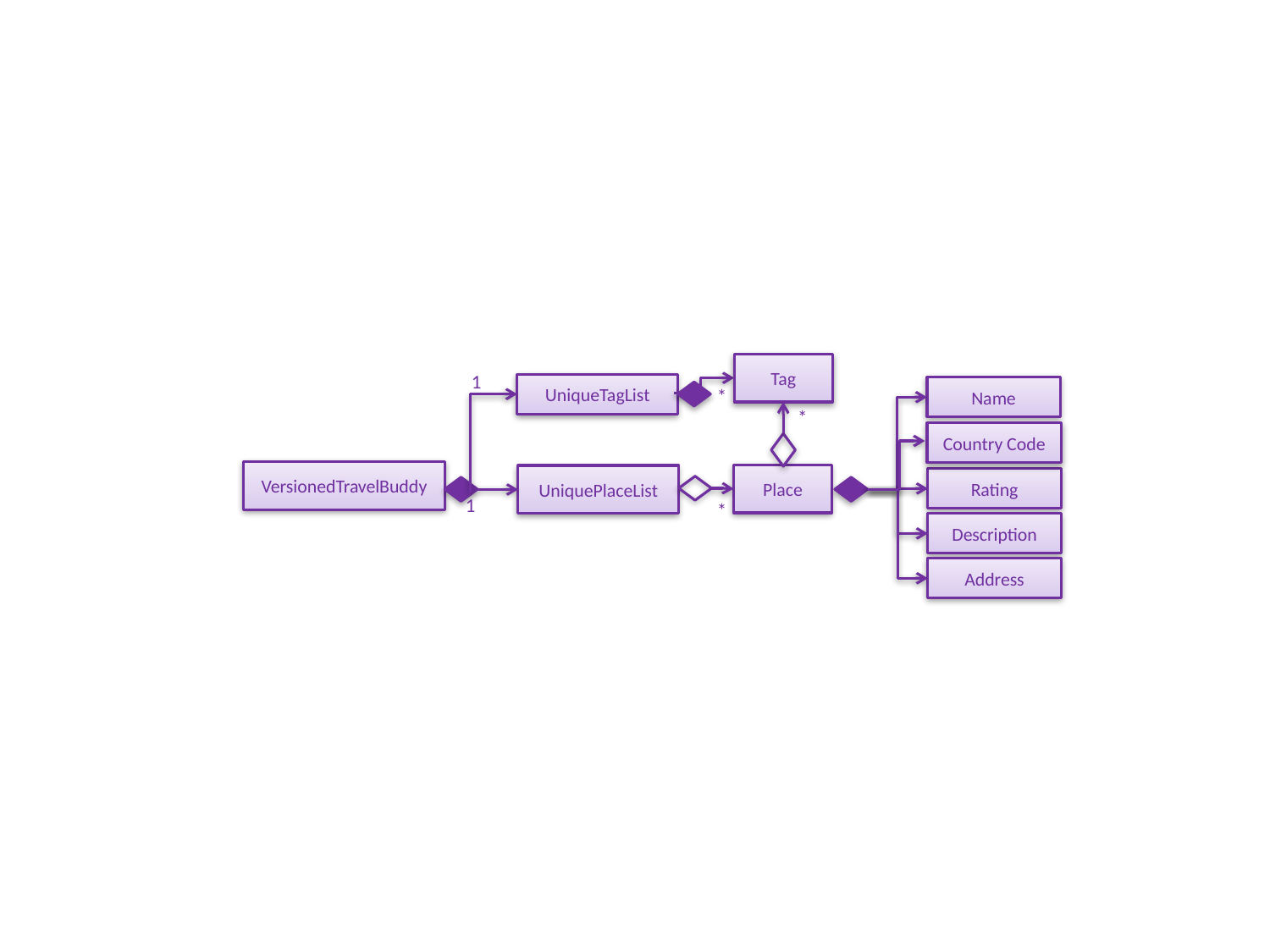

Tag
1
UniqueTagList
Name

*
*
Country Code

VersionedTravelBuddy
Place
UniquePlaceList
Rating

1
*
Description
Address